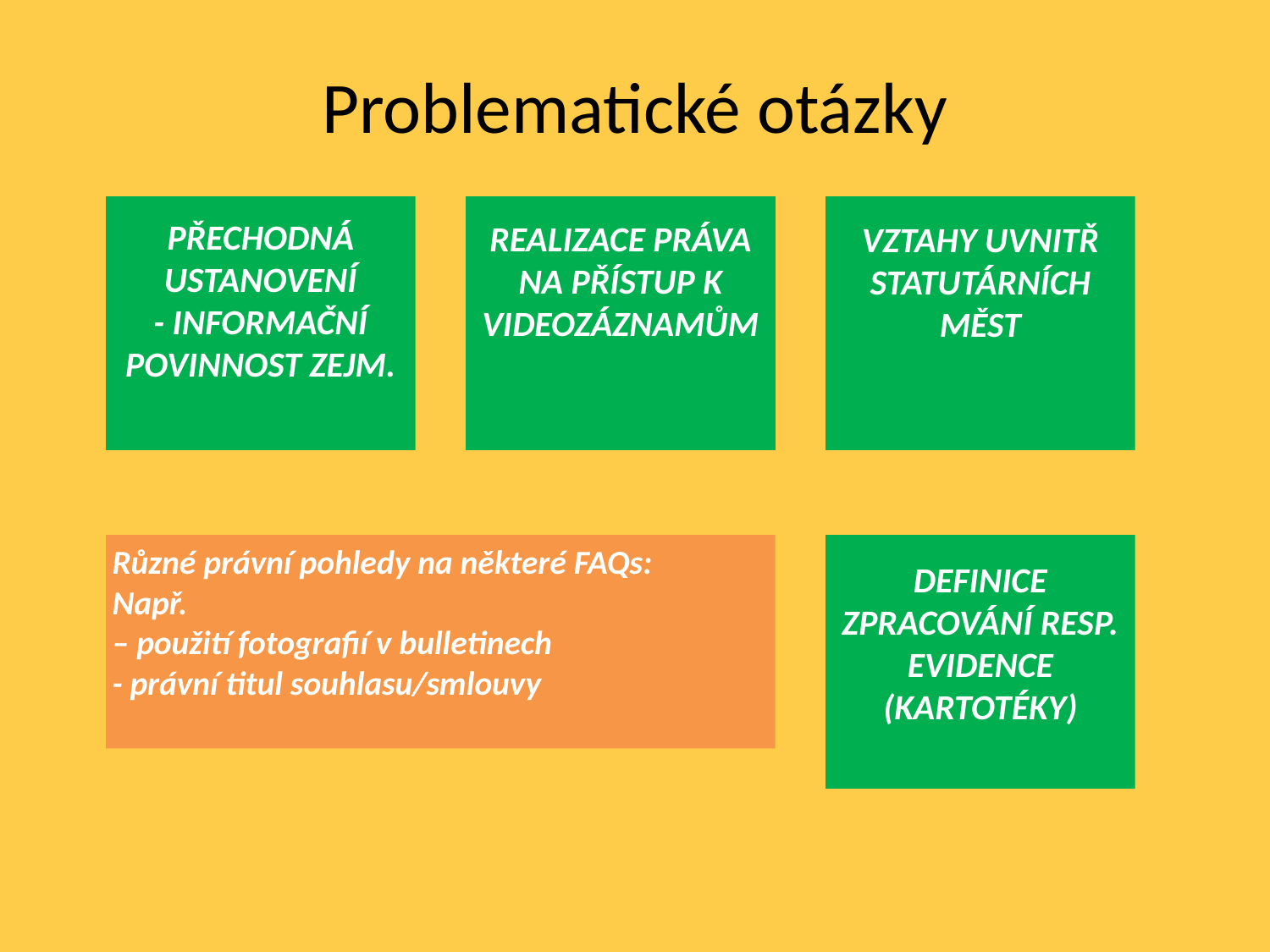

Problematické otázky

PŘECHODNÁ USTANOVENÍ
- INFORMAČNÍ POVINNOST ZEJM.
REALIZACE PRÁVA NA PŘÍSTUP K VIDEOZÁZNAMŮM
VZTAHY UVNITŘ STATUTÁRNÍCH MĚST
Různé právní pohledy na některé FAQs:
Např.
– použití fotografií v bulletinech
- právní titul souhlasu/smlouvy

DEFINICE ZPRACOVÁNÍ RESP. EVIDENCE (KARTOTÉKY)